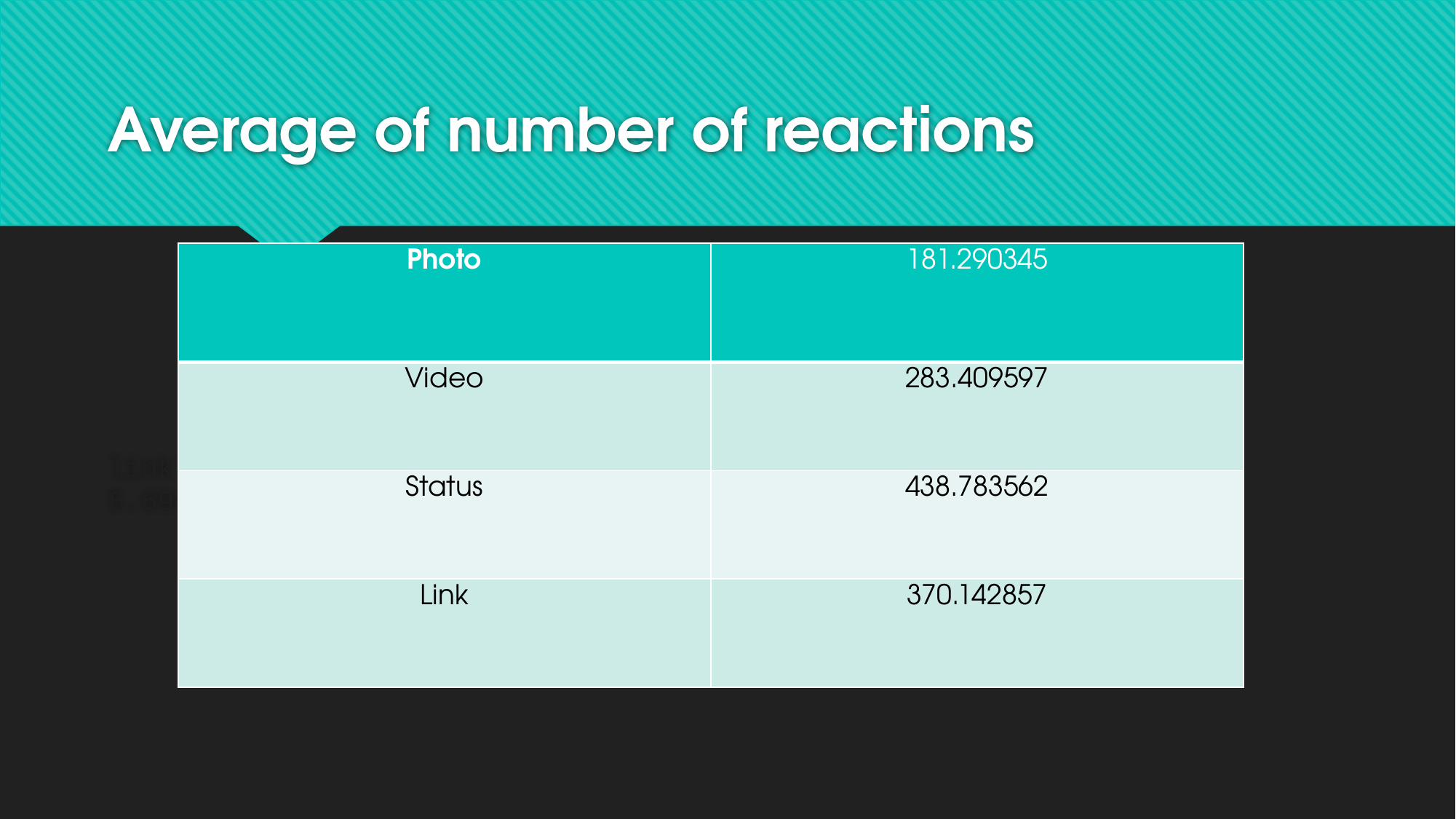

# Average of number of reactions
| Photo | 181.290345 |
| --- | --- |
| Video | 283.409597 |
| Status | 438.783562 |
| Link | 370.142857 |
link 5.698413 photo 15.993470 status 36.238356 video 642.478149link 5.698413 photo 15.993470 status 36.238356 video 642.478149